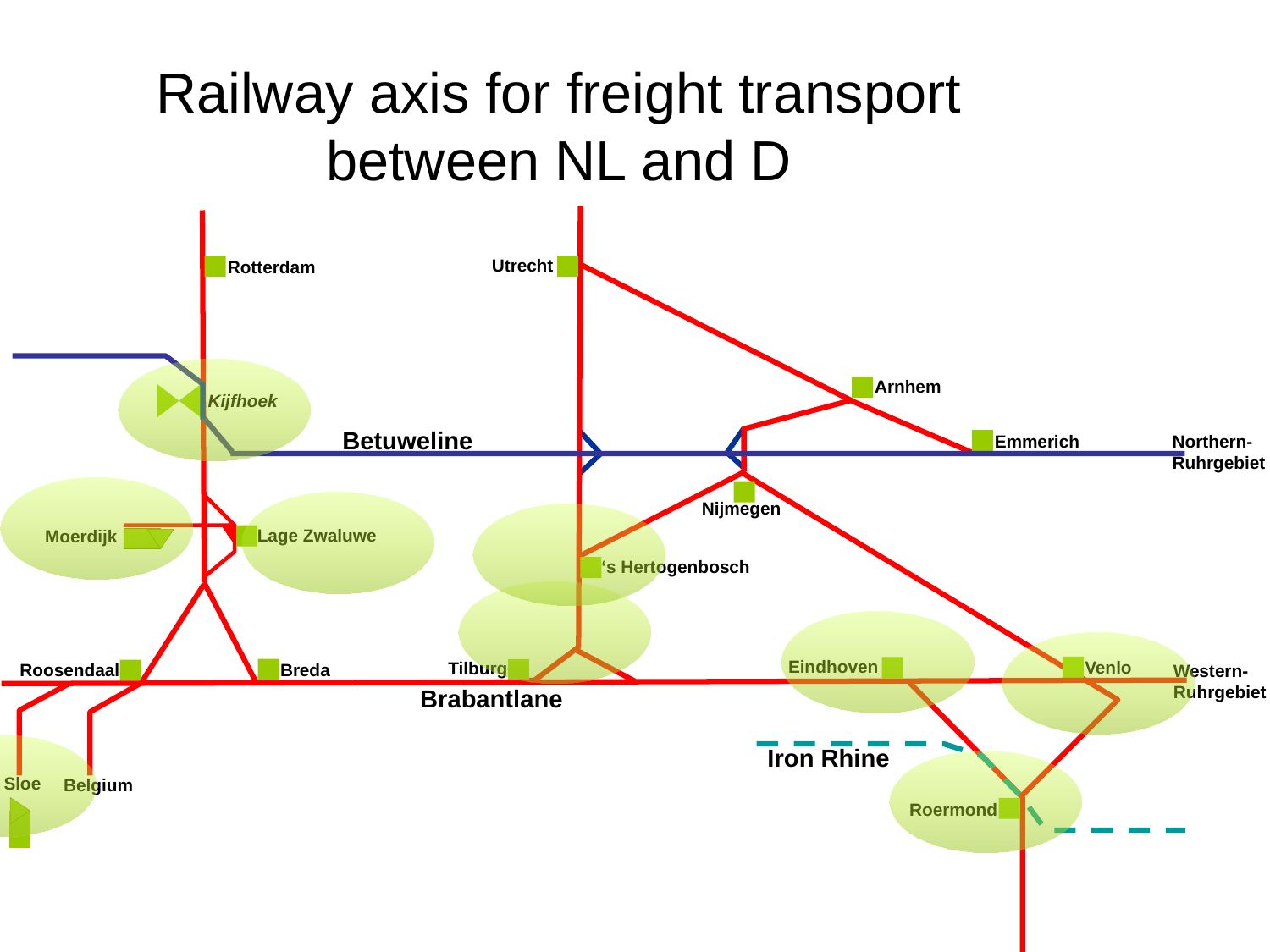

# Railway axis for freight transport between NL and D

Utrecht
Rotterdam
Arnhem
Kijfhoek
Emmerich
Northern-
Ruhrgebiet
Nijmegen
Lage Zwaluwe
Moerdijk
‘s Hertogenbosch
Venlo
Eindhoven
Tilburg
Roosendaal
Breda
Western-
Ruhrgebiet
Sloe
Belgium
Roermond

Betuweline

Brabantlane

Iron Rhine